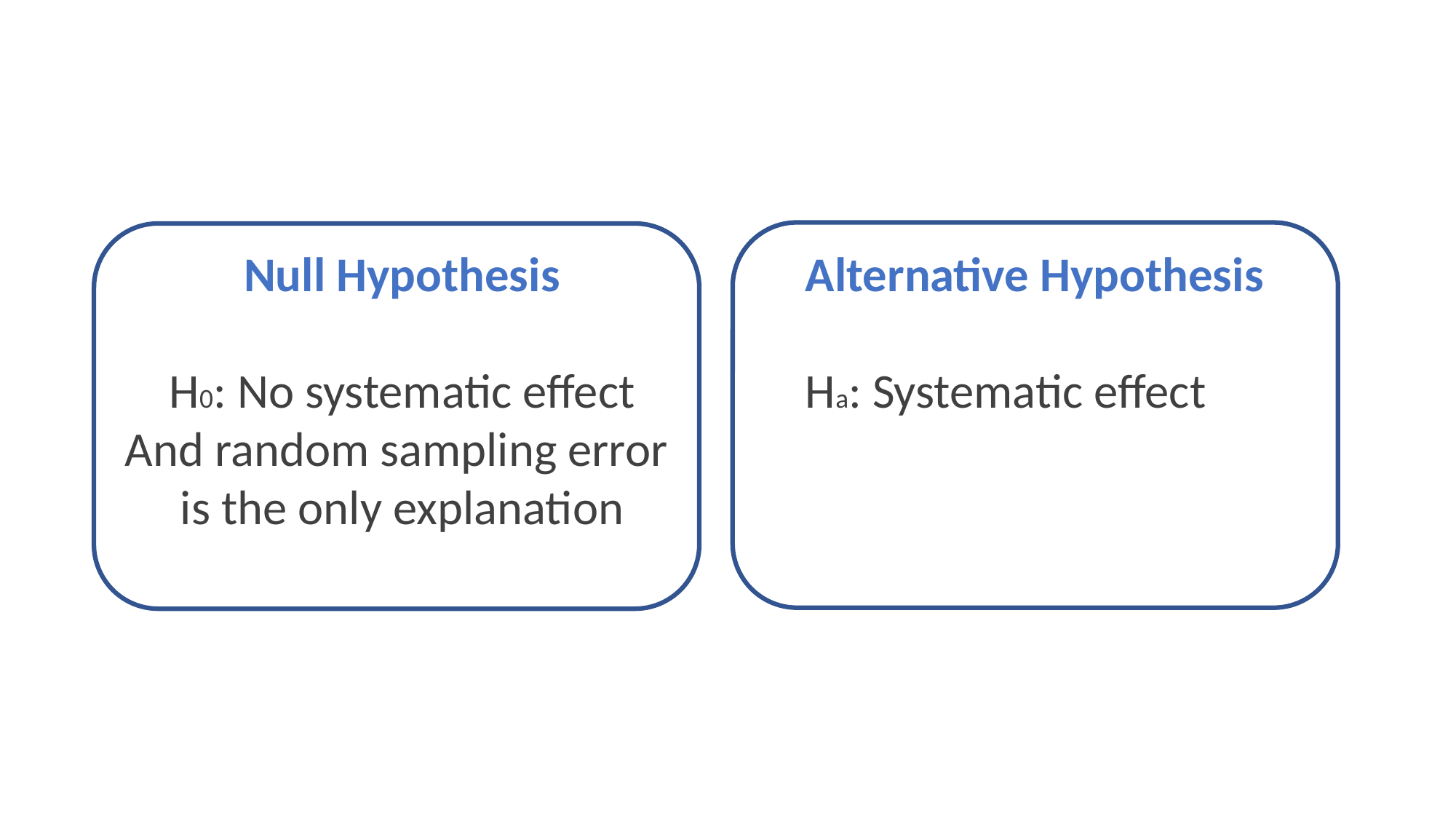

Null Hypothesis

H0: No systematic effect
And random sampling error
is the only explanation
Alternative Hypothesis

Ha: Systematic effect